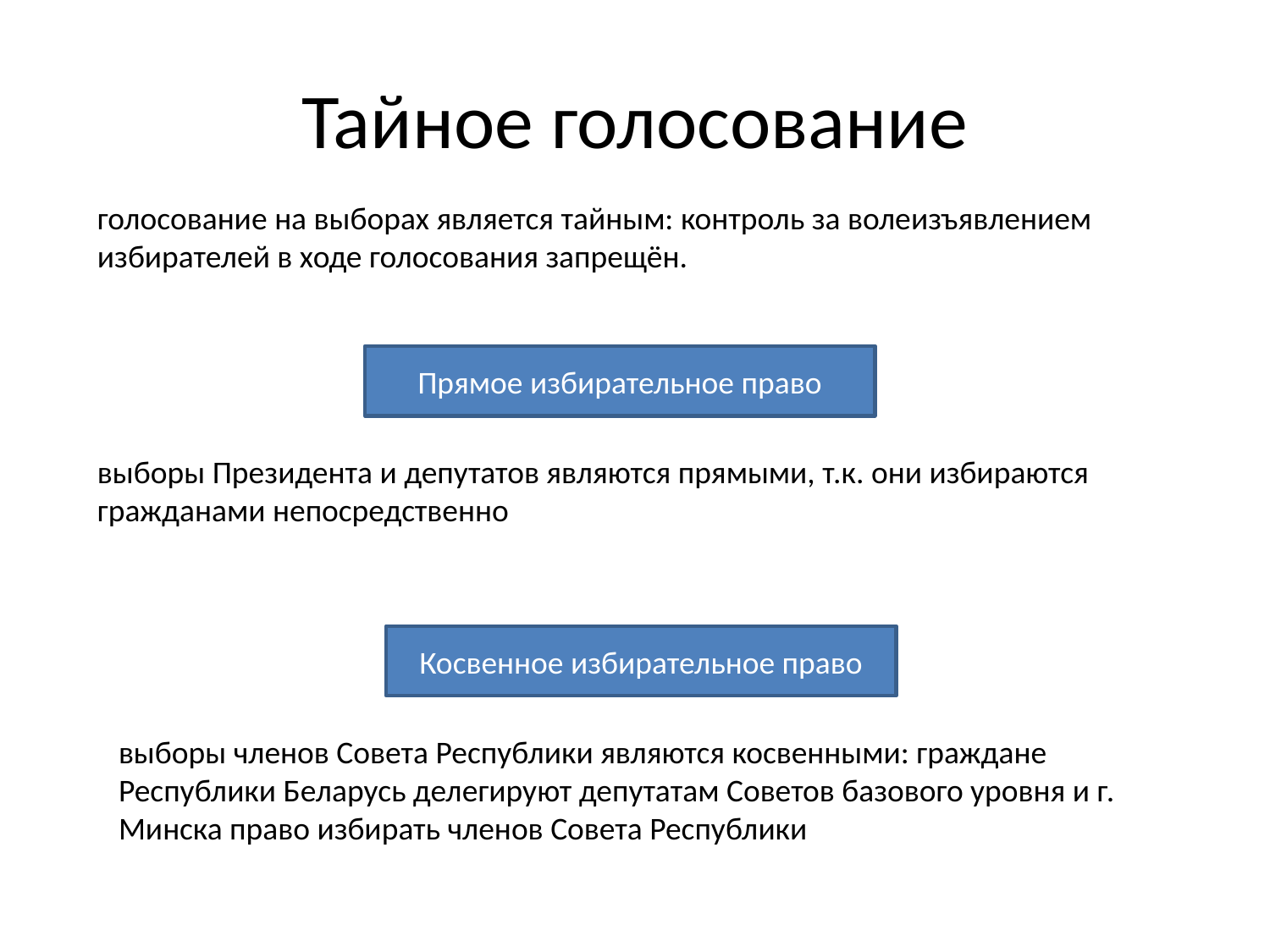

# Тайное голосование
голосование на выборах является тайным: контроль за волеизъявлением избирателей в ходе голосования запрещён.
Прямое избирательное право
выборы Президента и депутатов являются прямыми, т.к. они избираются гражданами непосредственно
Косвенное избирательное право
выборы членов Совета Республики являются косвенными: граждане Республики Беларусь делегируют депутатам Советов базового уровня и г. Минска право избирать членов Совета Республики